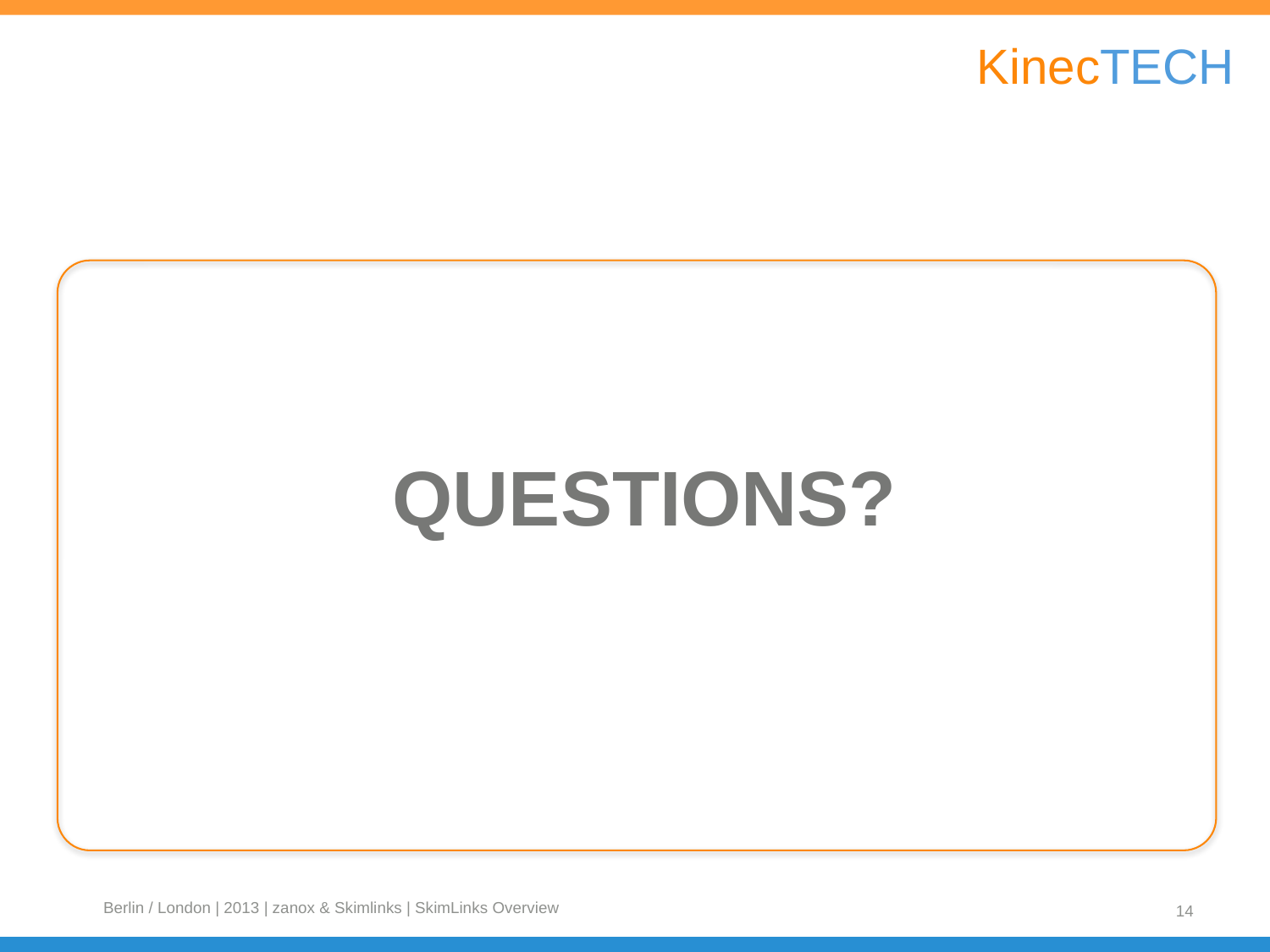

QUESTIONS?

Berlin / London | 2013 | zanox & Skimlinks | SkimLinks Overview
14